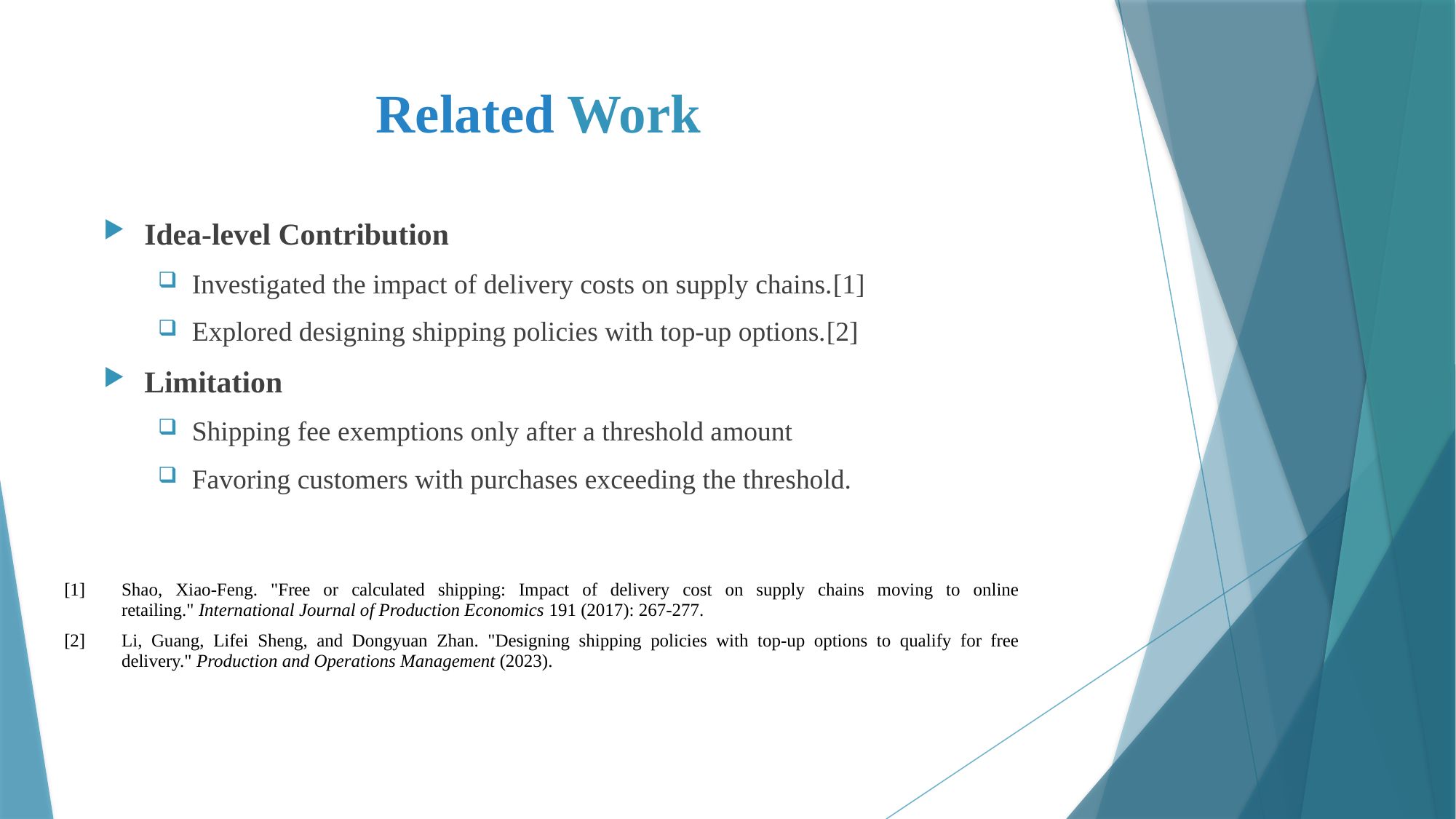

# Related Work
Idea-level Contribution
Investigated the impact of delivery costs on supply chains.[1]
Explored designing shipping policies with top-up options.[2]
Limitation
Shipping fee exemptions only after a threshold amount
Favoring customers with purchases exceeding the threshold.
| [1] | Shao, Xiao-Feng. "Free or calculated shipping: Impact of delivery cost on supply chains moving to online retailing." International Journal of Production Economics 191 (2017): 267-277. |
| --- | --- |
| [2] | Li, Guang, Lifei Sheng, and Dongyuan Zhan. "Designing shipping policies with top‐up options to qualify for free delivery." Production and Operations Management (2023). |